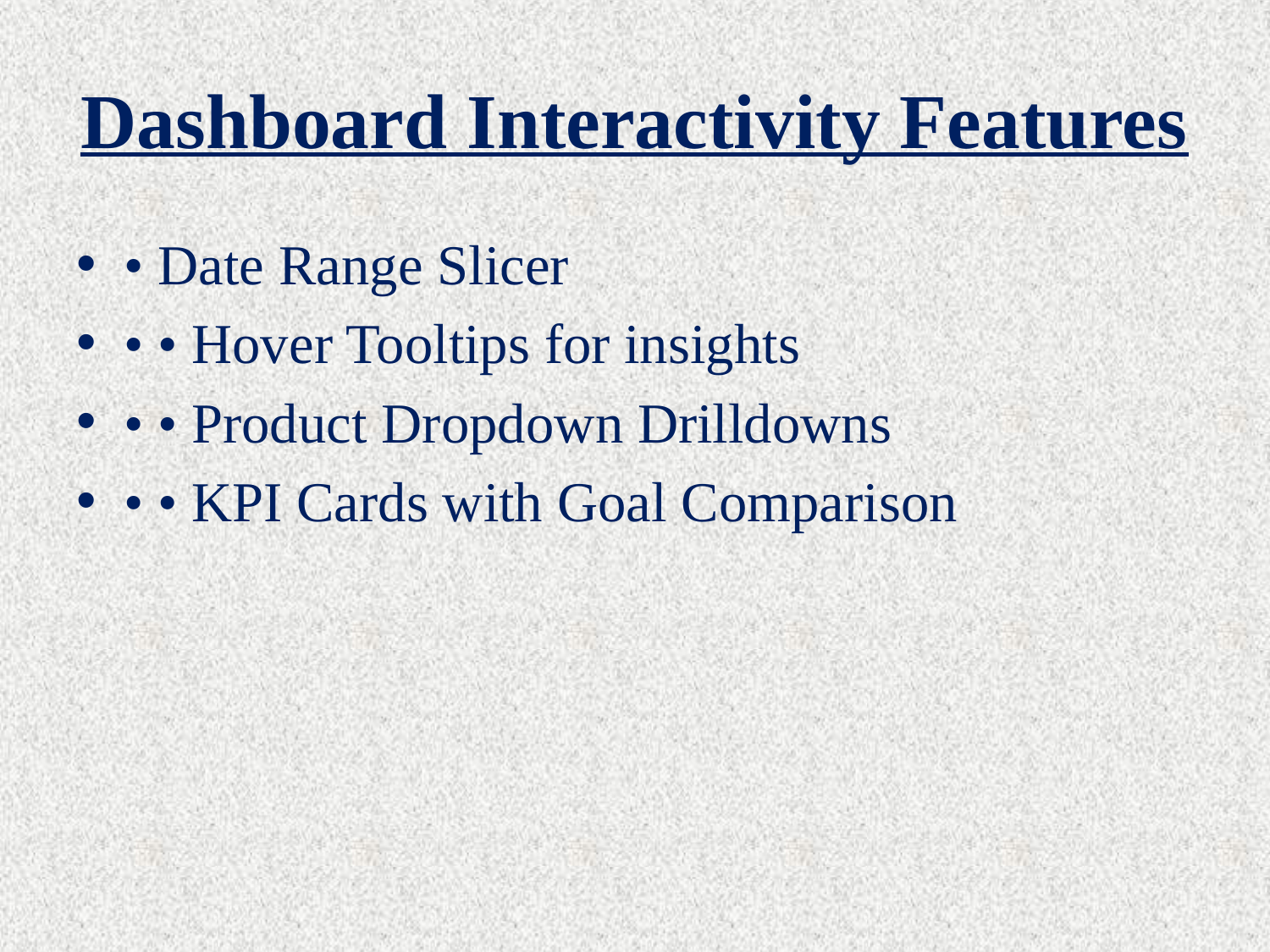

# Dashboard Interactivity Features
• Date Range Slicer
• • Hover Tooltips for insights
• • Product Dropdown Drilldowns
• • KPI Cards with Goal Comparison